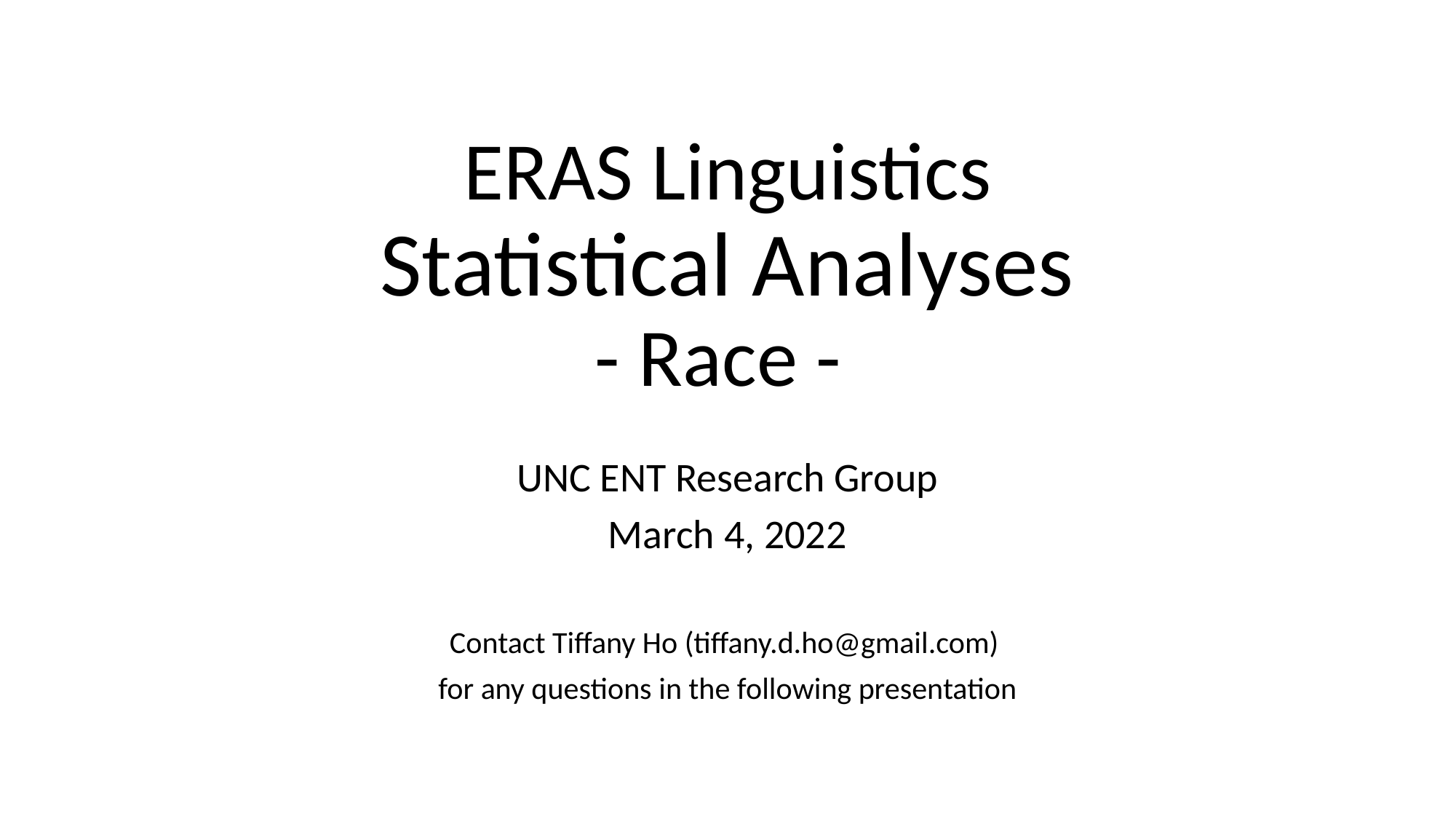

# ERAS Linguistics Statistical Analyses - Race -
UNC ENT Research Group
March 4, 2022

Contact Tiffany Ho (tiffany.d.ho@gmail.com)
for any questions in the following presentation